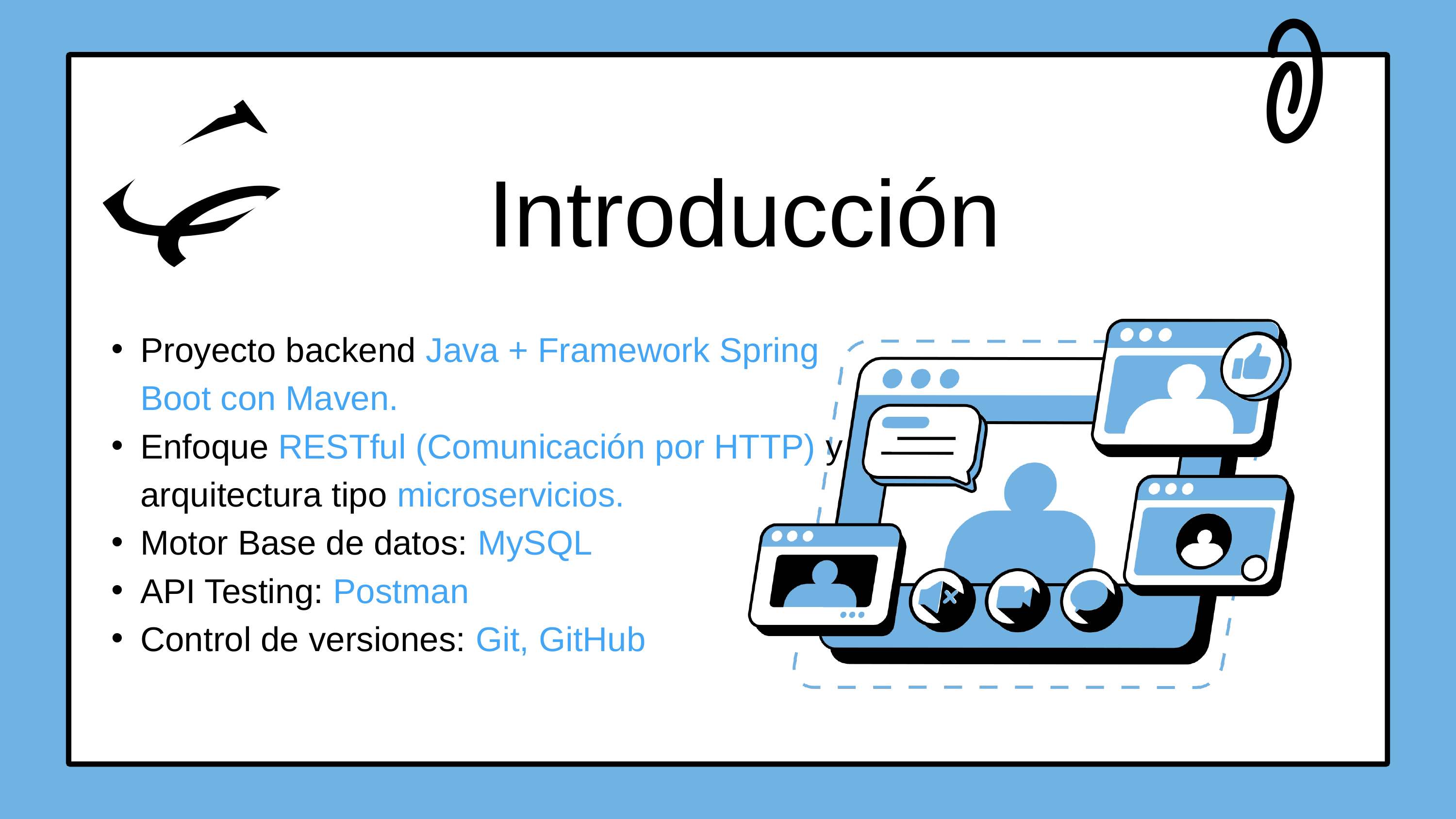

Introducción

Proyecto backend Java + Framework Spring Boot con Maven.
Enfoque RESTful (Comunicación por HTTP) y arquitectura tipo microservicios.
Motor Base de datos: MySQL
API Testing: Postman
Control de versiones: Git, GitHub